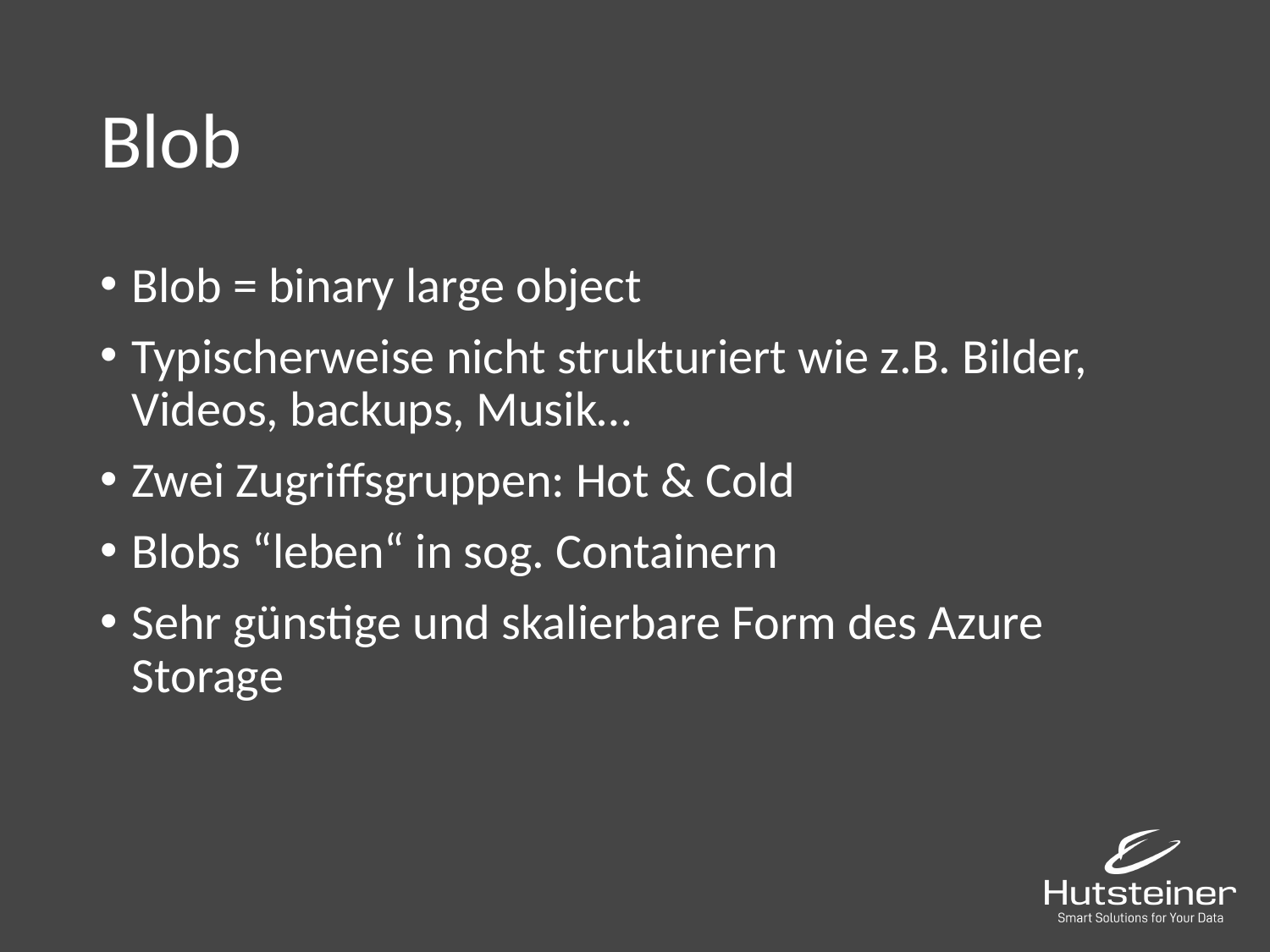

# Blob
Blob = binary large object
Typischerweise nicht strukturiert wie z.B. Bilder, Videos, backups, Musik…
Zwei Zugriffsgruppen: Hot & Cold
Blobs “leben“ in sog. Containern
Sehr günstige und skalierbare Form des Azure Storage